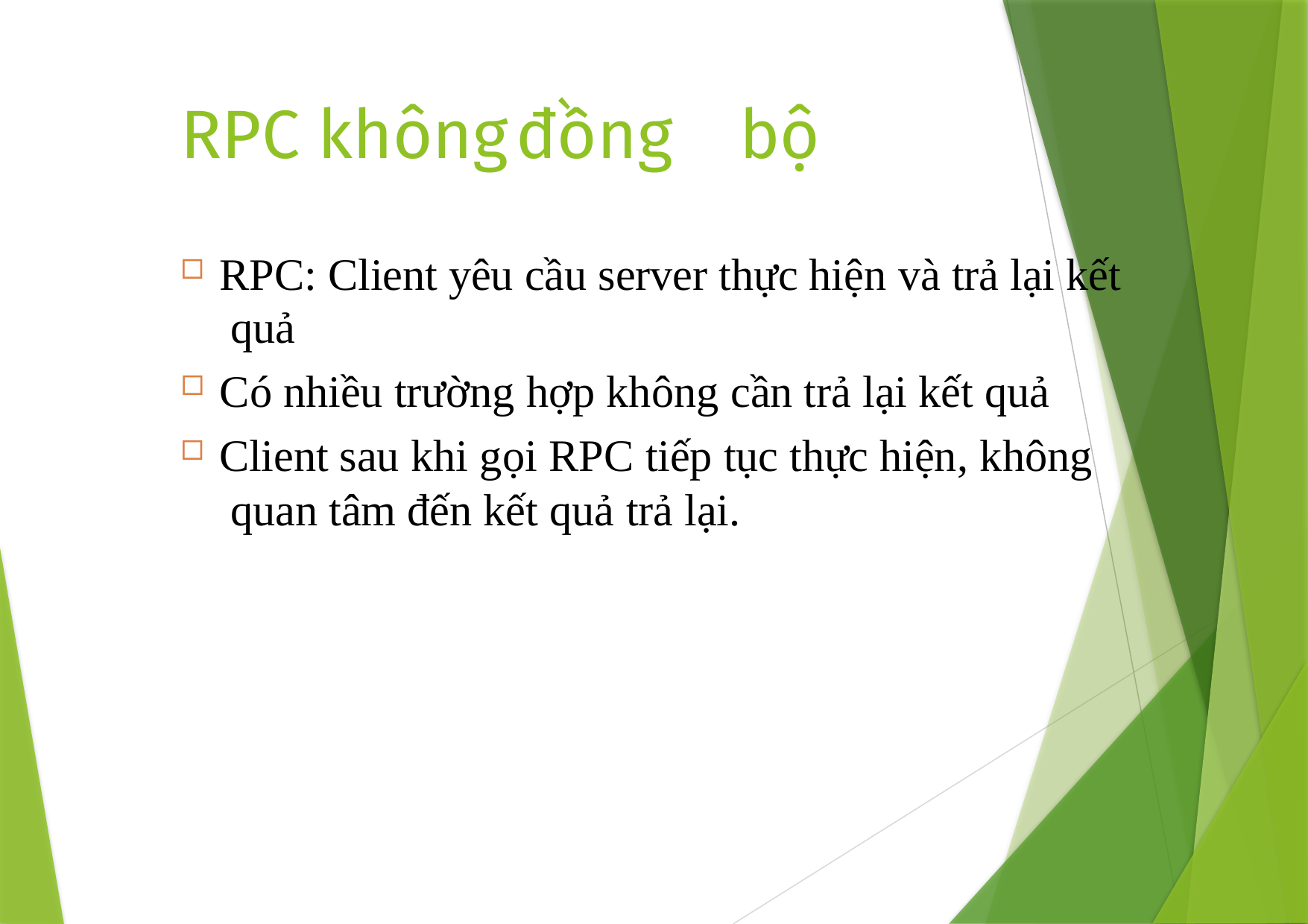

# RPC không	đồng	bộ
RPC: Client yêu cầu server thực hiện và trả lại kết  quả
Có nhiều trường hợp không cần trả lại kết quả
Client sau khi gọi RPC tiếp tục thực hiện, không  quan tâm đến kết quả trả lại.